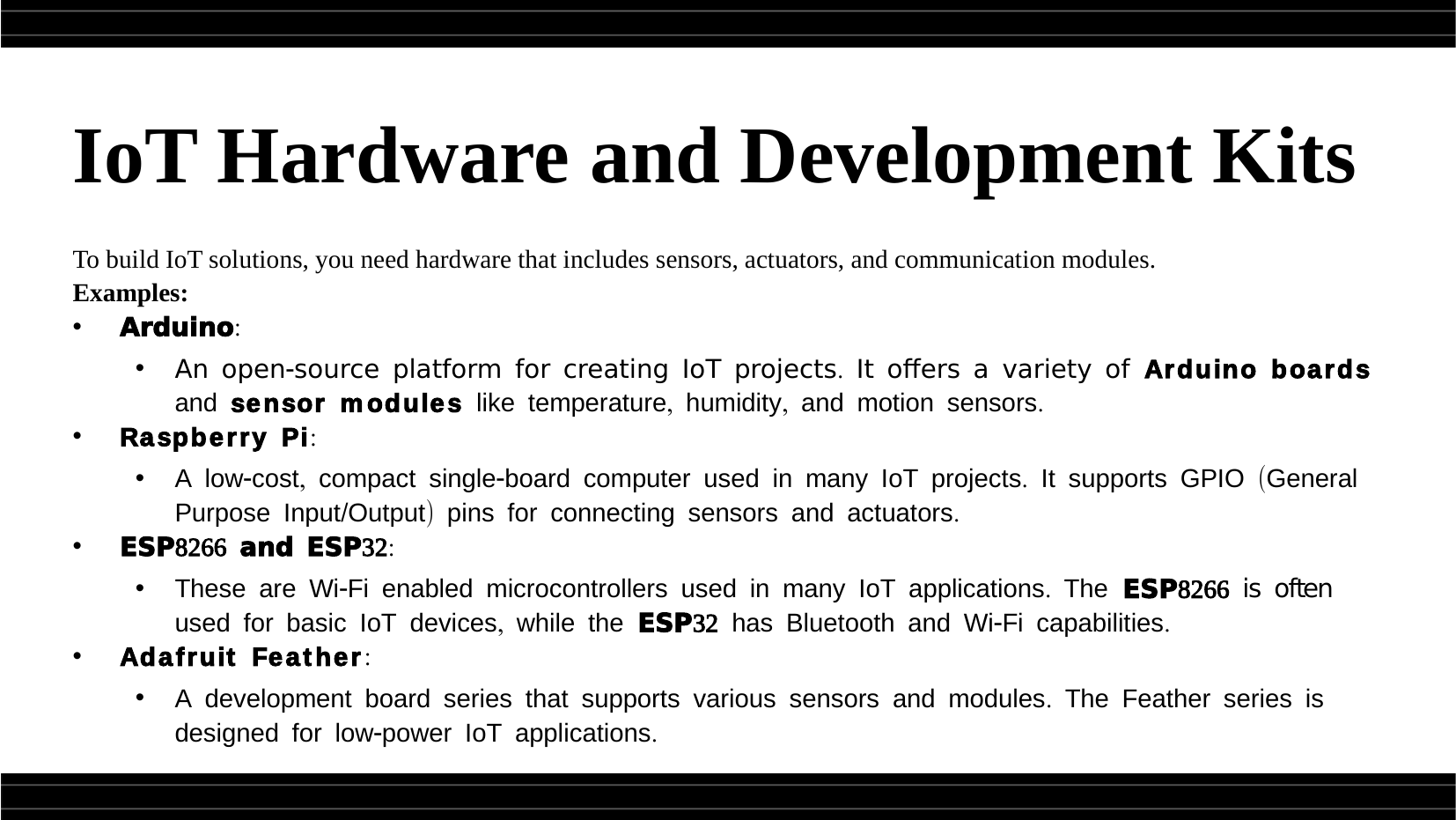

IoT Hardware and Development Kits
To build IoT solutions, you need hardware that includes sensors, actuators, and communication modules.
Examples:
Arduino:
An open-source platform for creating IoT projects. It offers a variety of Arduino boards and sensor modules like temperature, humidity, and motion sensors.
Raspberry Pi:
A low-cost, compact single-board computer used in many IoT projects. It supports GPIO (General Purpose Input/Output) pins for connecting sensors and actuators.
ESP8266 and ESP32:
These are Wi-Fi enabled microcontrollers used in many IoT applications. The ESP8266 is often used for basic IoT devices, while the ESP32 has Bluetooth and Wi-Fi capabilities.
Adafruit Feather:
A development board series that supports various sensors and modules. The Feather series is designed for low-power IoT applications.